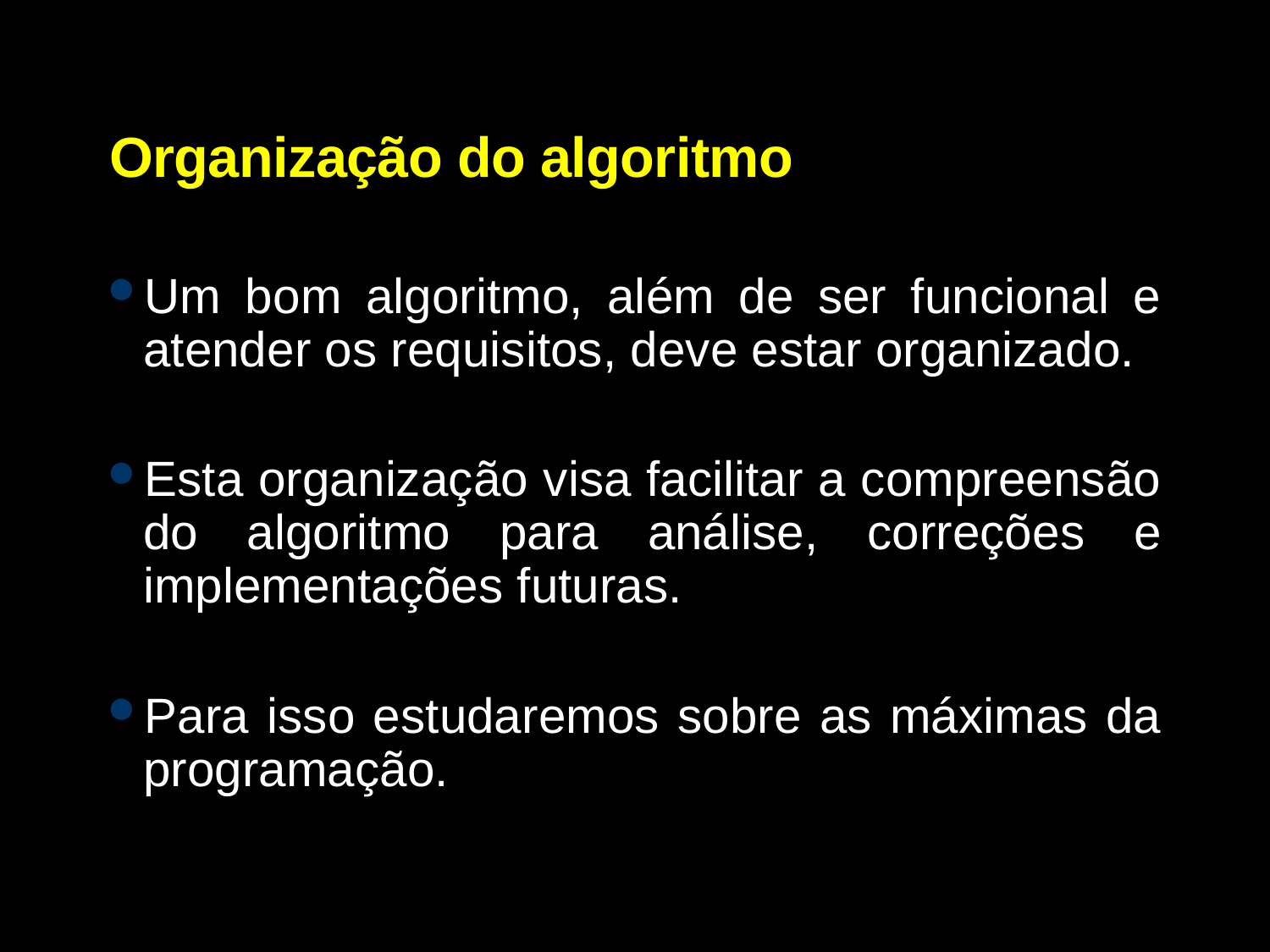

Organização do algoritmo
Um bom algoritmo, além de ser funcional e atender os requisitos, deve estar organizado.

Esta organização visa facilitar a compreensão do algoritmo para análise, correções e implementações futuras.

Para isso estudaremos sobre as máximas da programação.